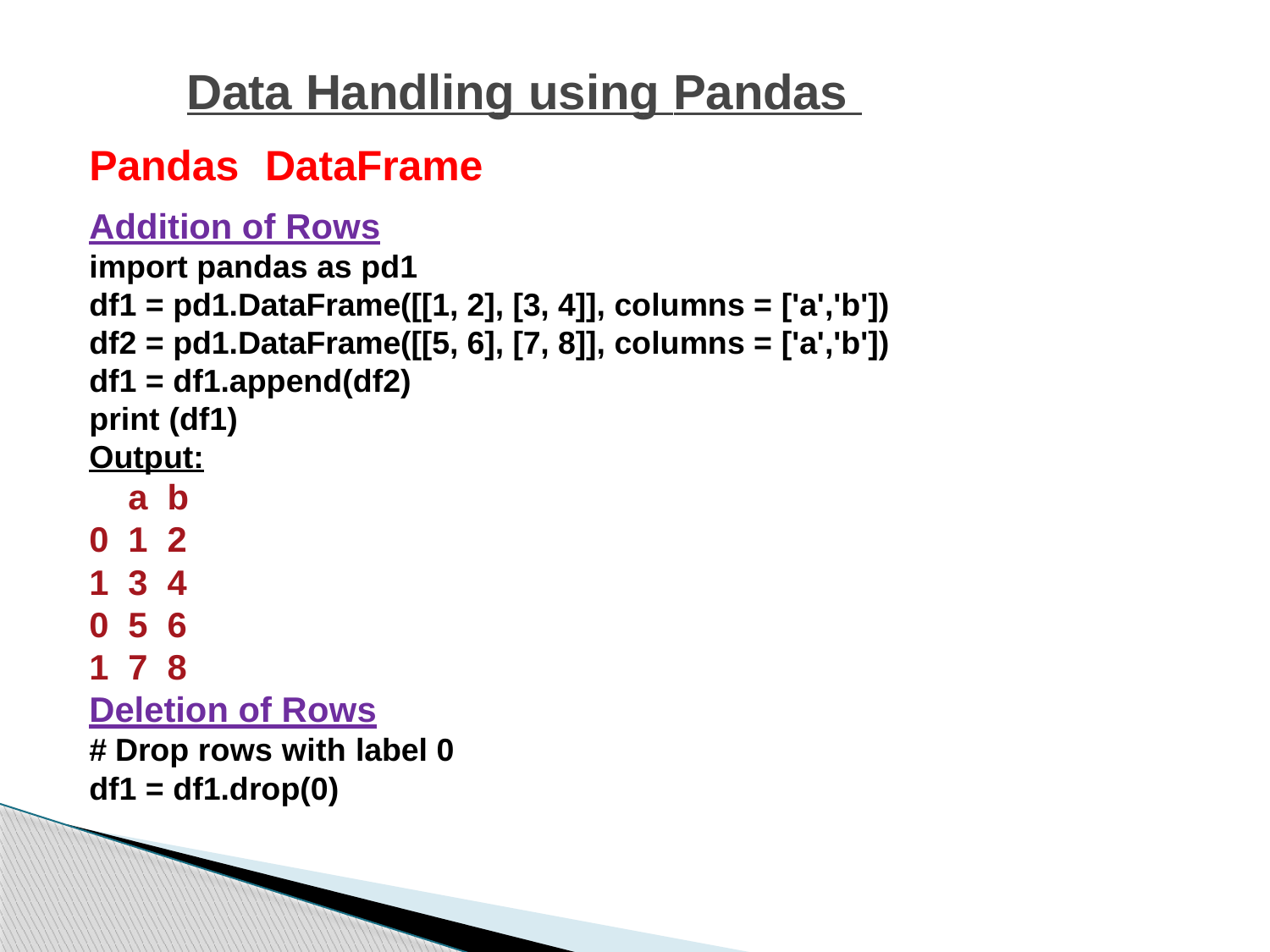

Data Handling using Pandas
Pandas	DataFrame
Addition of Rows
import pandas as pd1
df1 = pd1.DataFrame([[1, 2], [3, 4]], columns = ['a','b'])
df2 = pd1.DataFrame([[5, 6], [7, 8]], columns = ['a','b'])
df1 = df1.append(df2)
print (df1)
Output:
    a  b
0  1  2
1  3  4
0  5  6
1  7  8
Deletion of Rows
# Drop rows with label 0
df1 = df1.drop(0)